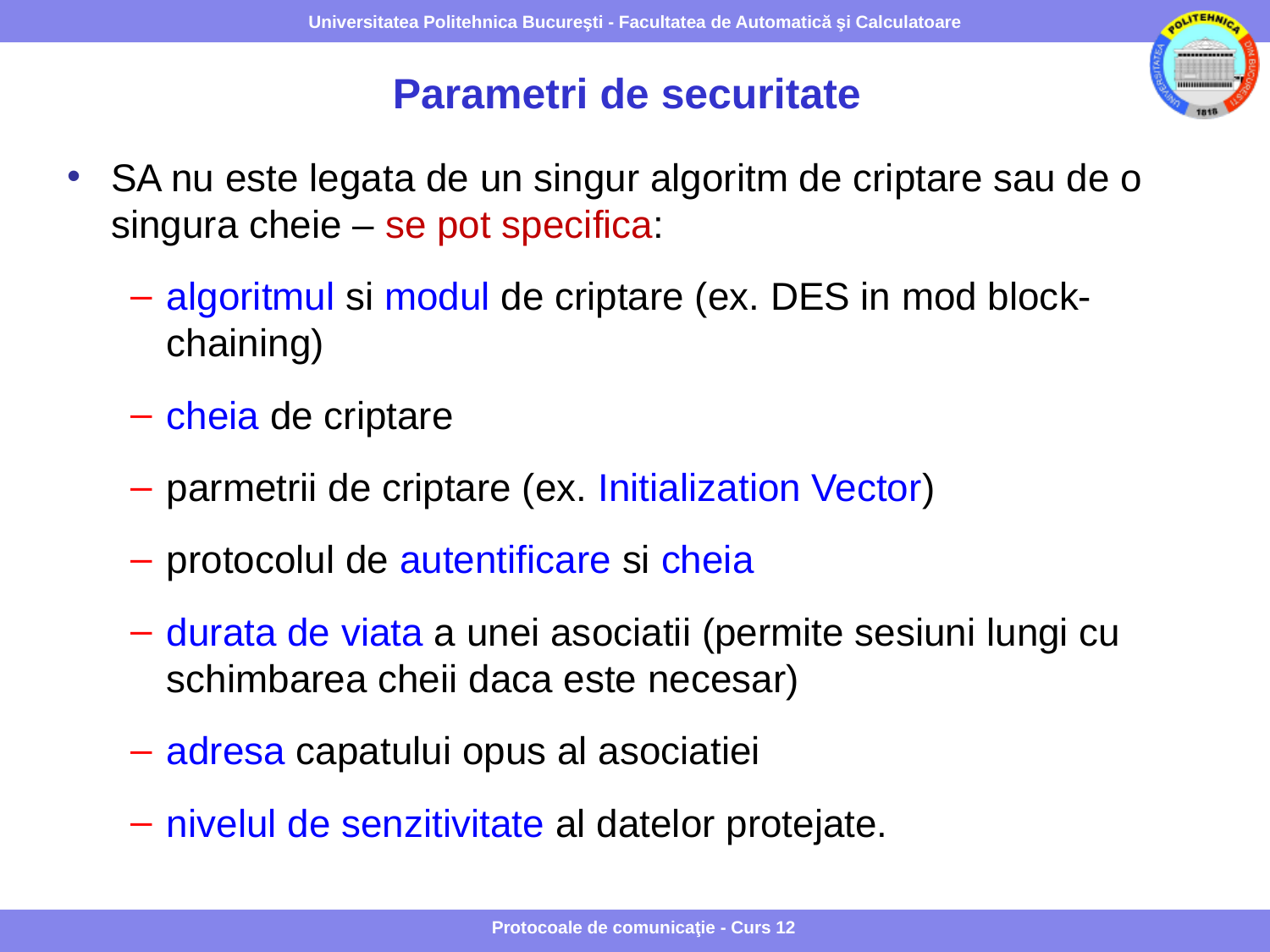

# Parametri de securitate
SA nu este legata de un singur algoritm de criptare sau de o singura cheie – se pot specifica:
algoritmul si modul de criptare (ex. DES in mod block-chaining)
cheia de criptare
parmetrii de criptare (ex. Initialization Vector)
protocolul de autentificare si cheia
durata de viata a unei asociatii (permite sesiuni lungi cu schimbarea cheii daca este necesar)
adresa capatului opus al asociatiei
nivelul de senzitivitate al datelor protejate.
Protocoale de comunicaţie - Curs 12